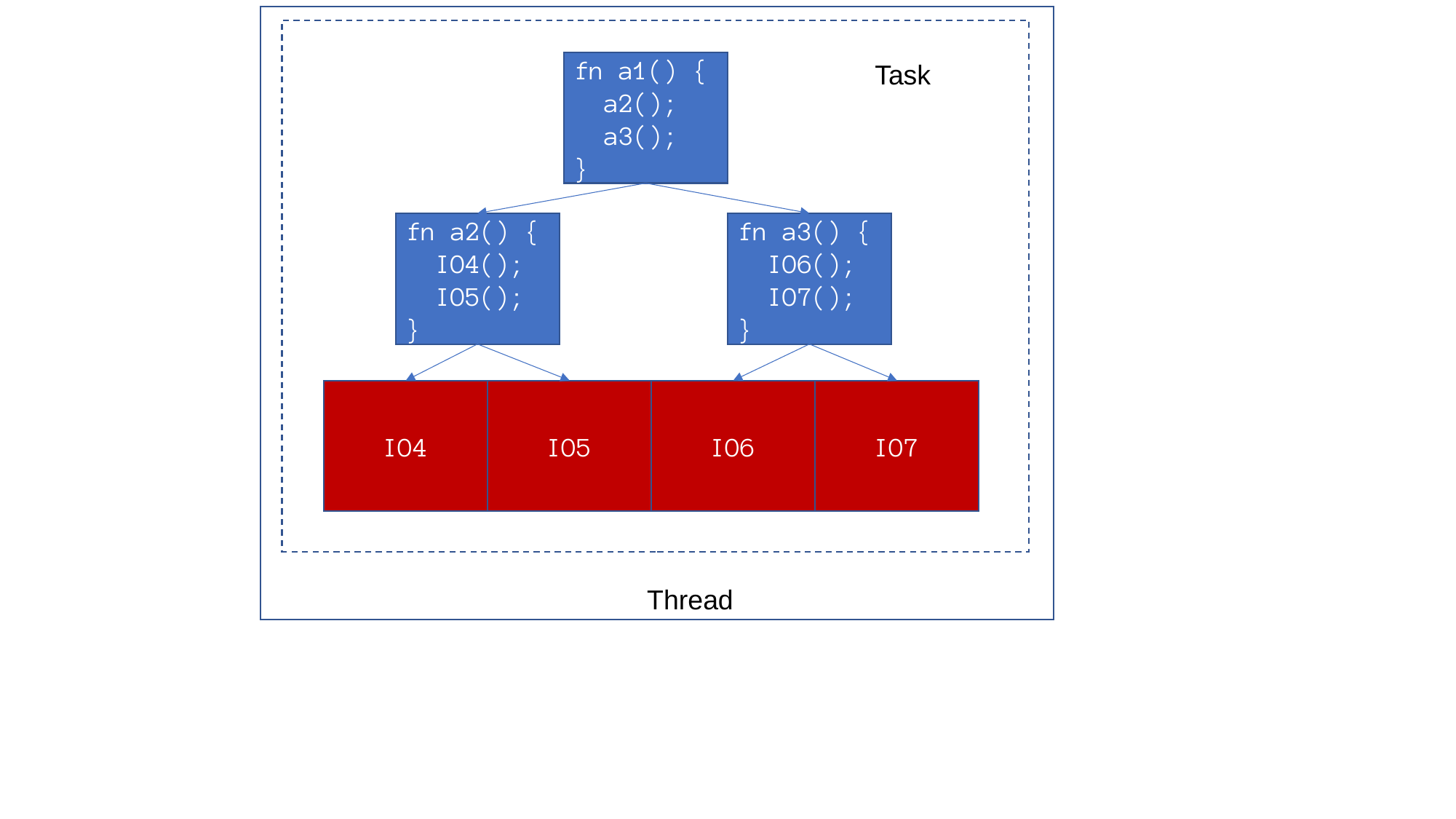

fn a1() {
  a2();
  a3();
}
Task
fn a2() {
  IO4();
  IO5();
}
fn a3() {
  IO6();
  IO7();
}
IO4
IO5
IO6
IO7
Thread